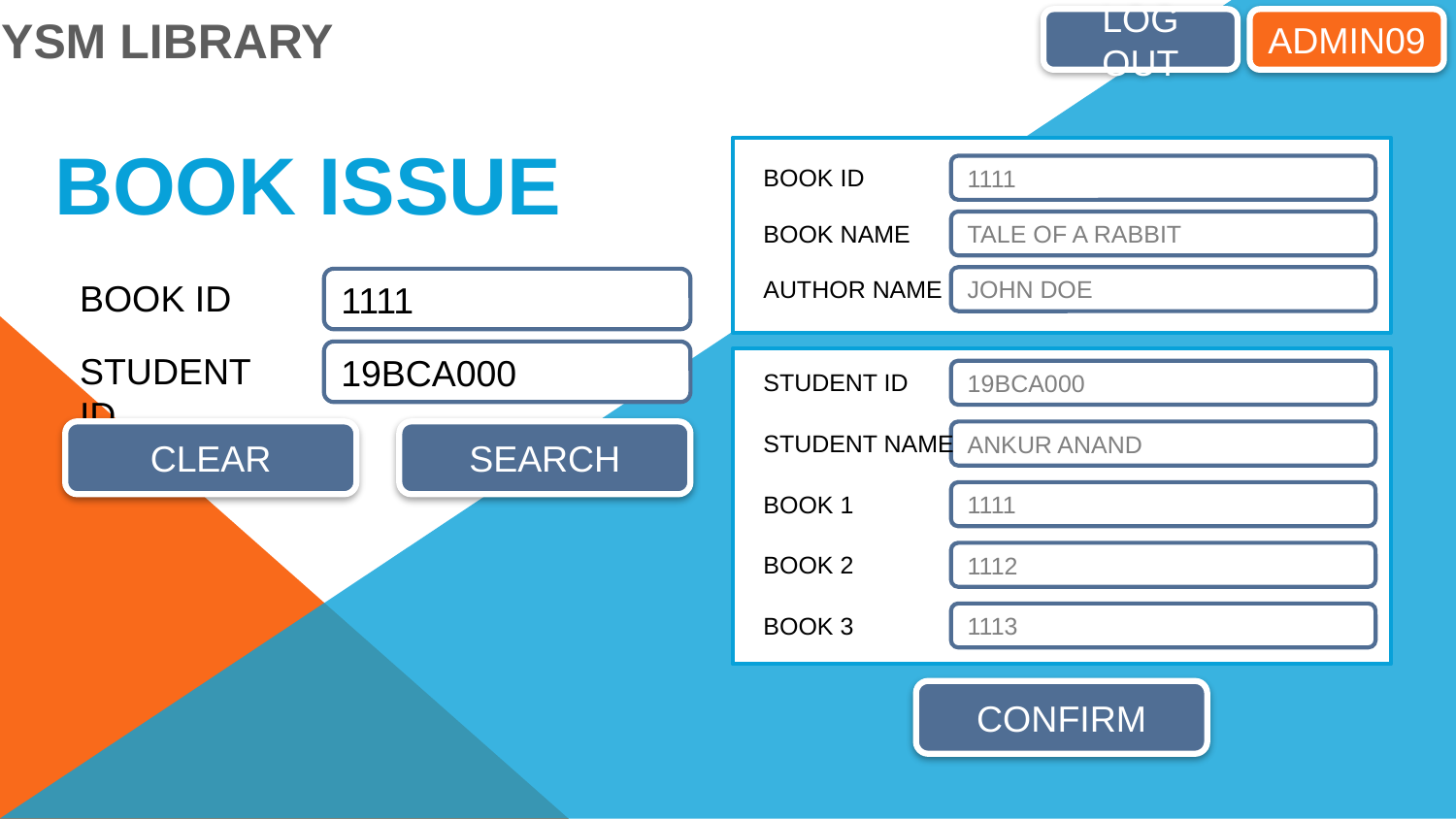

YSM LIBRARY
LOG OUT
ADMIN09
BOOK ISSUE

BOOK ID
1111
BOOK NAME
TALE OF A RABBIT
AUTHOR NAME
JOHN DOE

STUDENT ID
19BCA000
STUDENT NAME
ANKUR ANAND
BOOK 1
1111
BOOK 2
1112
BOOK 3
1113
CONFIRM
BOOK ID
1111
STUDENT ID
19BCA000
CLEAR
SEARCH